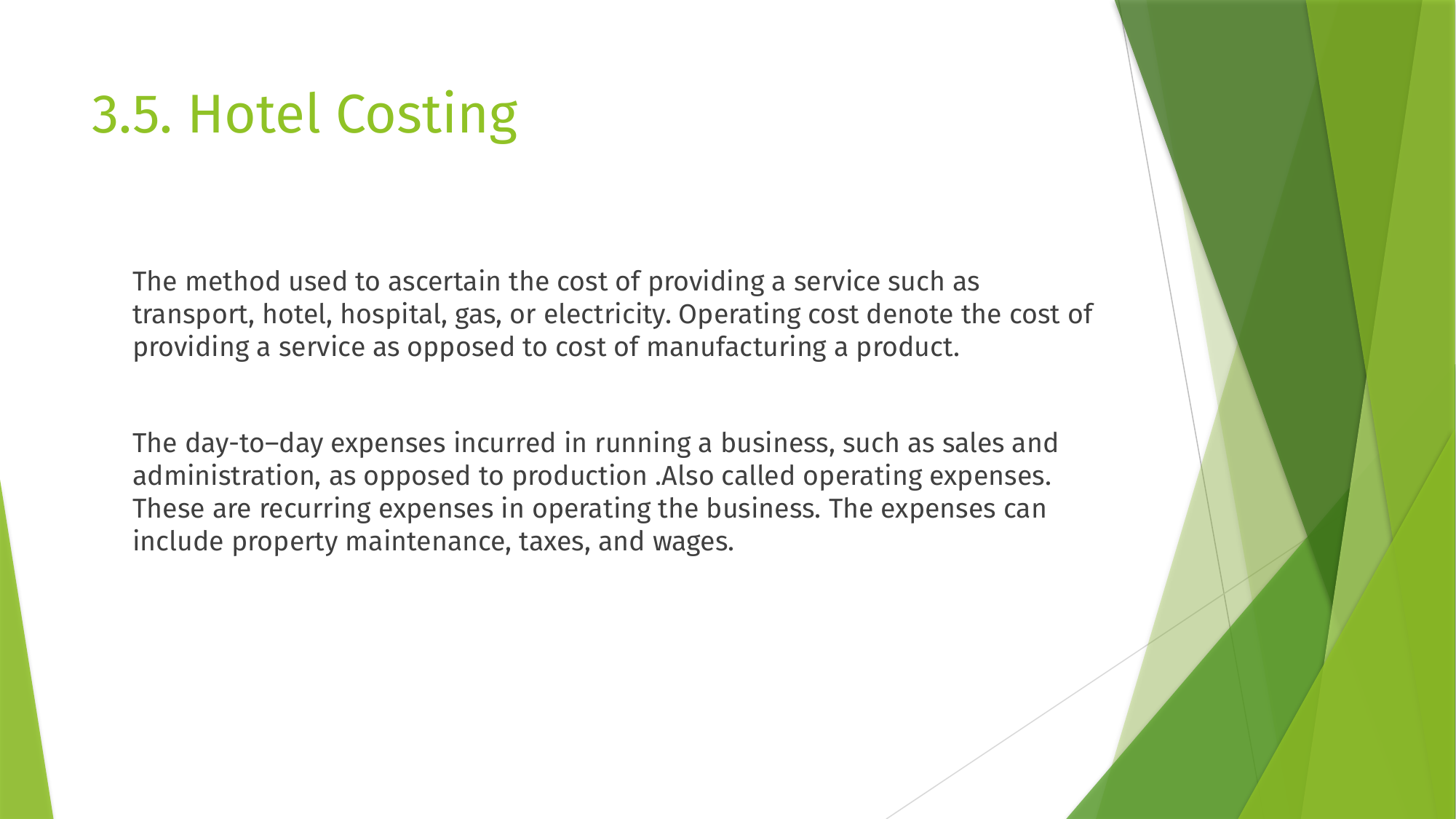

# 3.5. Hotel Costing
	The method used to ascertain the cost of providing a service such as transport, hotel, hospital, gas, or electricity. Operating cost denote the cost of providing a service as opposed to cost of manufacturing a product.

	The day-to–day expenses incurred in running a business, such as sales and administration, as opposed to production .Also called operating expenses. These are recurring expenses in operating the business. The expenses can include property maintenance, taxes, and wages.